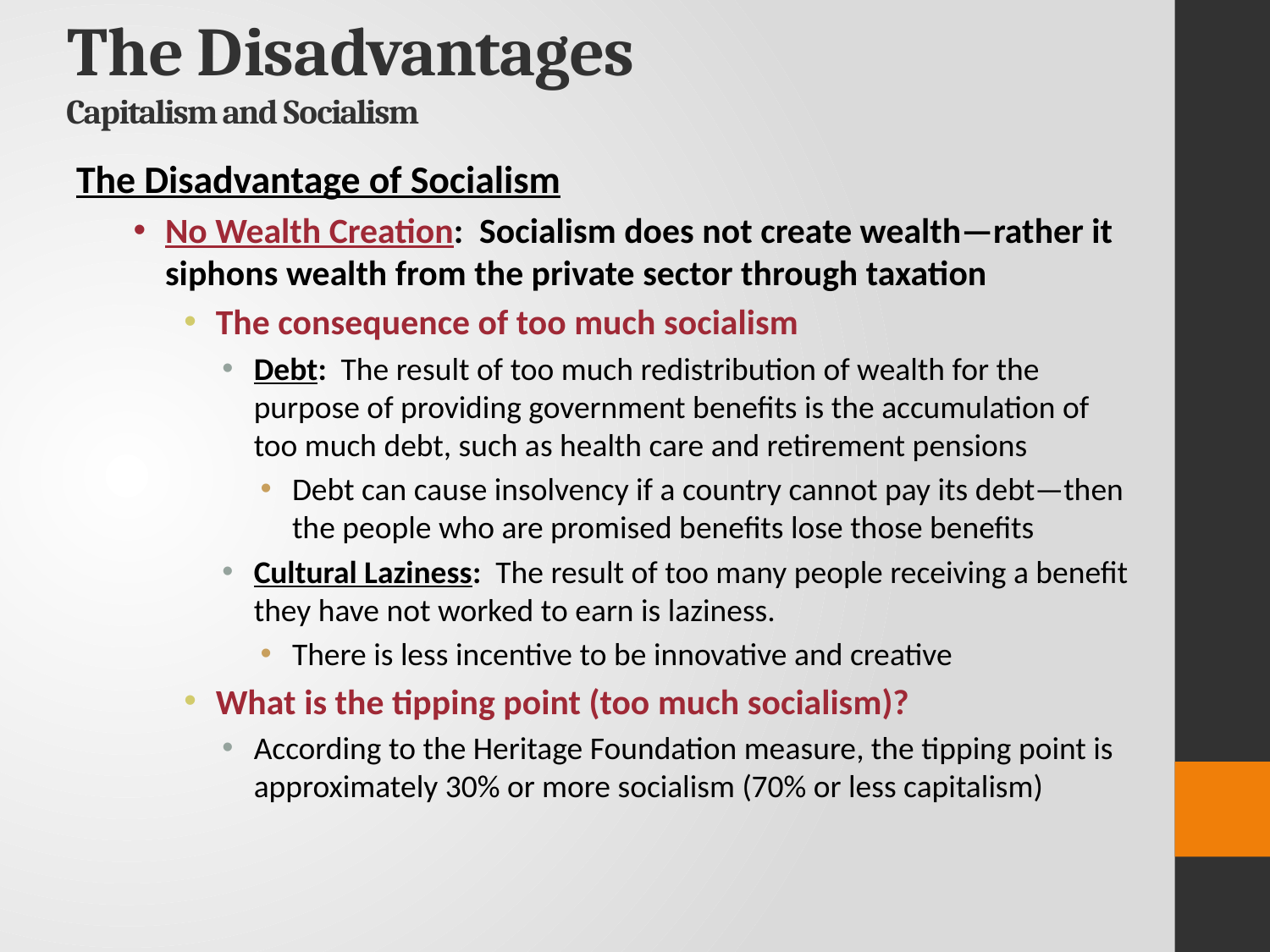

# The Disadvantages Capitalism and Socialism
The Disadvantage of Socialism
No Wealth Creation:  Socialism does not create wealth—rather it siphons wealth from the private sector through taxation
The consequence of too much socialism
Debt:  The result of too much redistribution of wealth for the purpose of providing government benefits is the accumulation of too much debt, such as health care and retirement pensions
Debt can cause insolvency if a country cannot pay its debt—then the people who are promised benefits lose those benefits
Cultural Laziness:  The result of too many people receiving a benefit they have not worked to earn is laziness.
There is less incentive to be innovative and creative
What is the tipping point (too much socialism)?
According to the Heritage Foundation measure, the tipping point is approximately 30% or more socialism (70% or less capitalism)